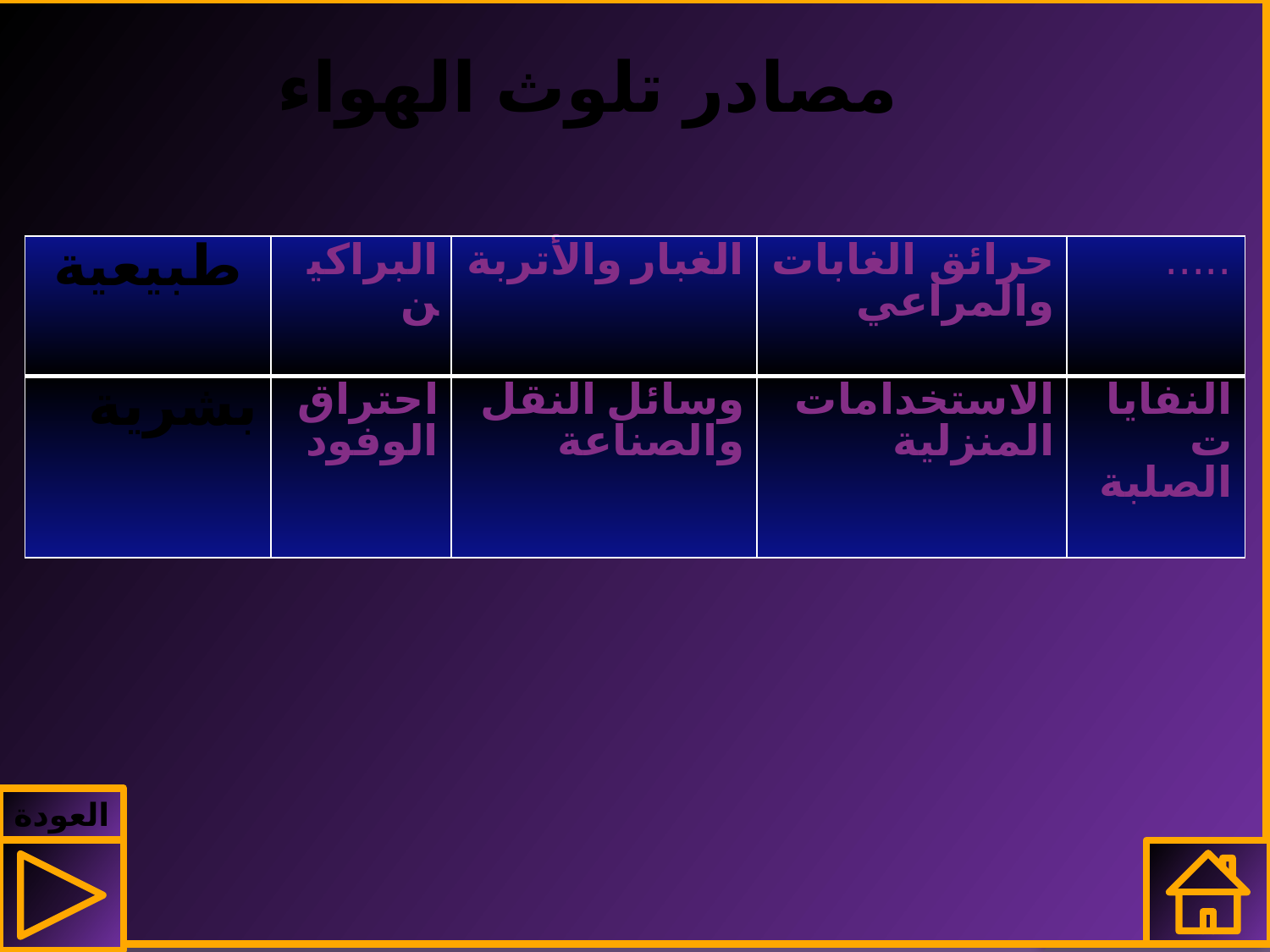

# مصادر تلوث الهواء
| طبيعية | البراكين | الغبار والأتربة | حرائق الغابات والمراعي | ..... |
| --- | --- | --- | --- | --- |
| بشرية | احتراق الوفود | وسائل النقل والصناعة | الاستخدامات المنزلية | النفايات الصلبة |
العودة